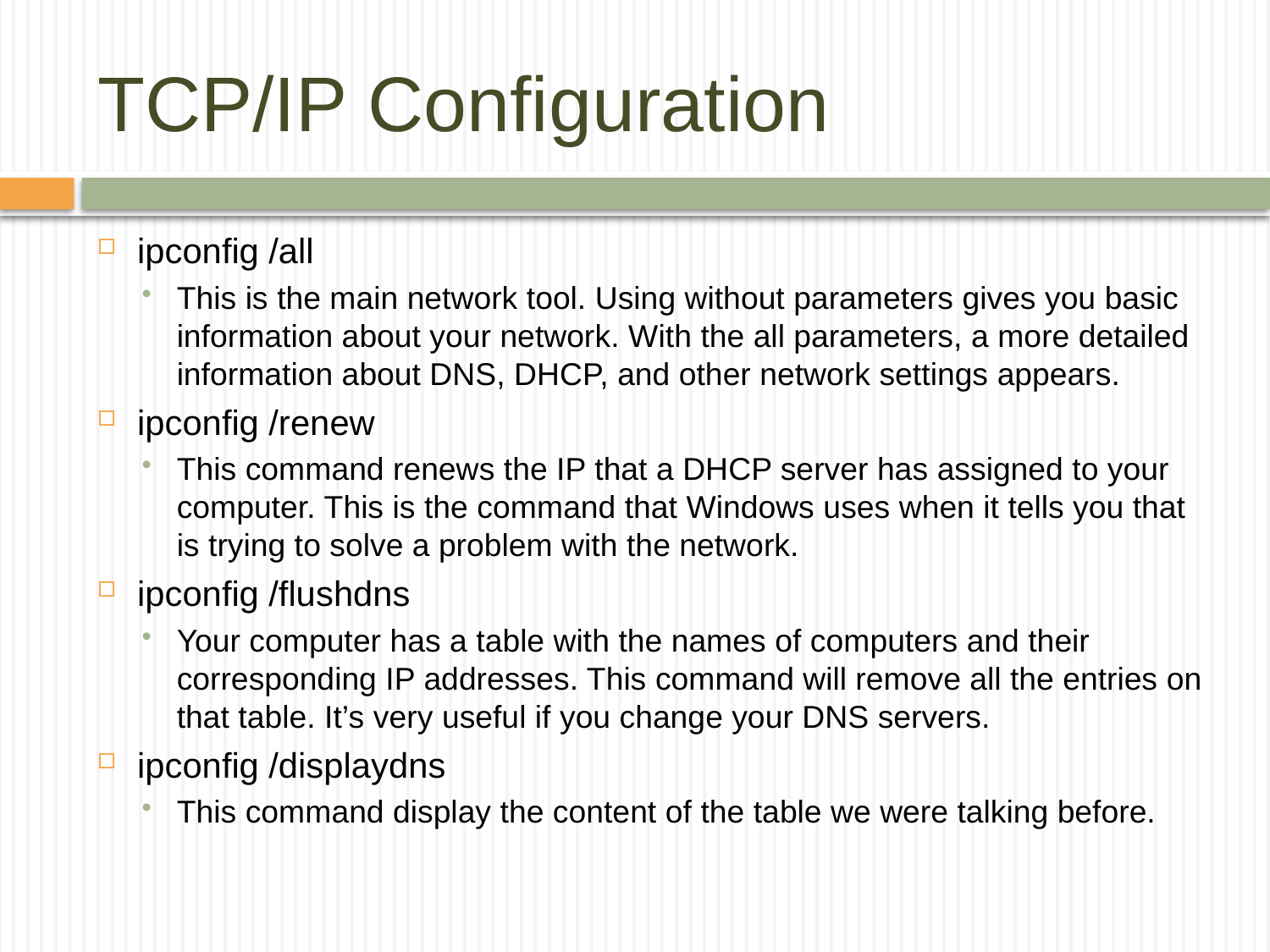

# TCP/IP Configuration
ipconfig /all
This is the main network tool. Using without parameters gives you basic information about your network. With the all parameters, a more detailed information about DNS, DHCP, and other network settings appears.
ipconfig /renew
This command renews the IP that a DHCP server has assigned to your computer. This is the command that Windows uses when it tells you that is trying to solve a problem with the network.
ipconfig /flushdns
Your computer has a table with the names of computers and their corresponding IP addresses. This command will remove all the entries on that table. It’s very useful if you change your DNS servers.
ipconfig /displaydns
This command display the content of the table we were talking before.